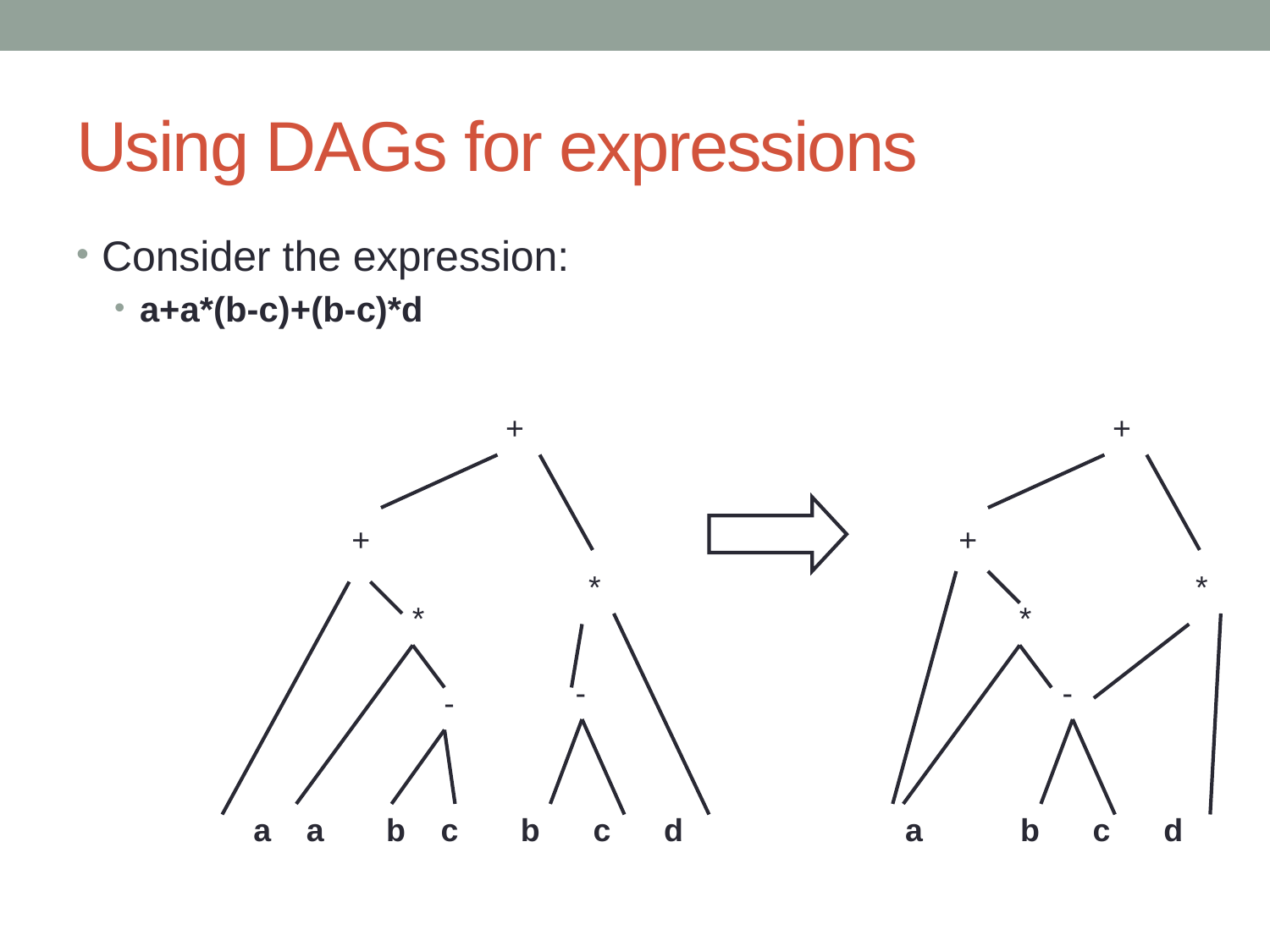

# Using DAGs for expressions
Consider the expression:
a+a*(b-c)+(b-c)*d

+
+

+
+
*
*

*
*

-
-
-

a    a       b    c       b      c      d
      a           b      c      d